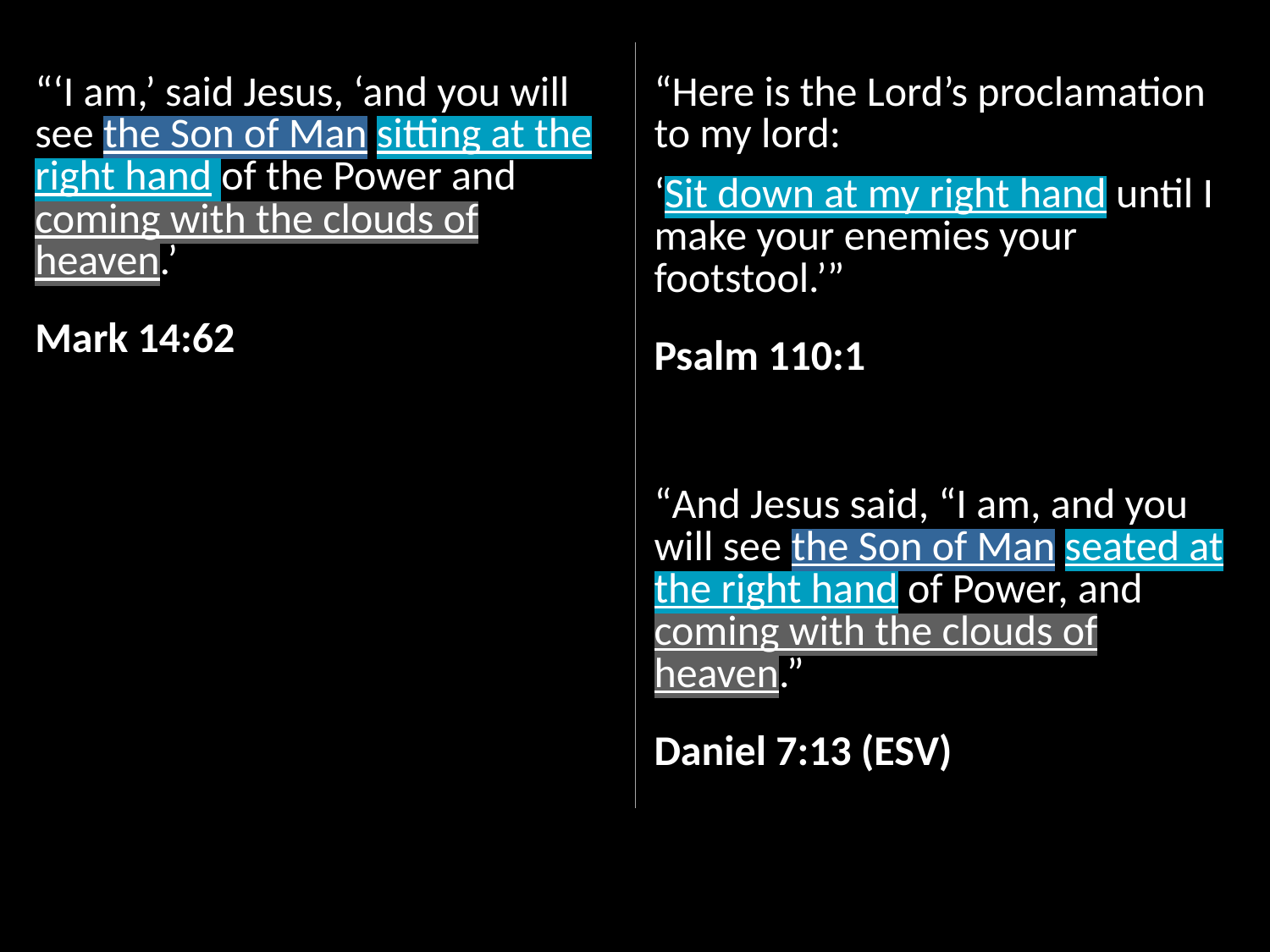

| “‘I am,’ said Jesus, ‘and you will see the Son of Man sitting at the right hand of the Power and coming with the clouds of heaven.’ Mark 14:62 | “Here is the Lord’s proclamation to my lord: ‘Sit down at my right hand until I make your enemies your footstool.’” Psalm 110:1 |
| --- | --- |
|  | “And Jesus said, “I am, and you will see the Son of Man seated at the right hand of Power, and coming with the clouds of heaven.” Daniel 7:13 (ESV) |